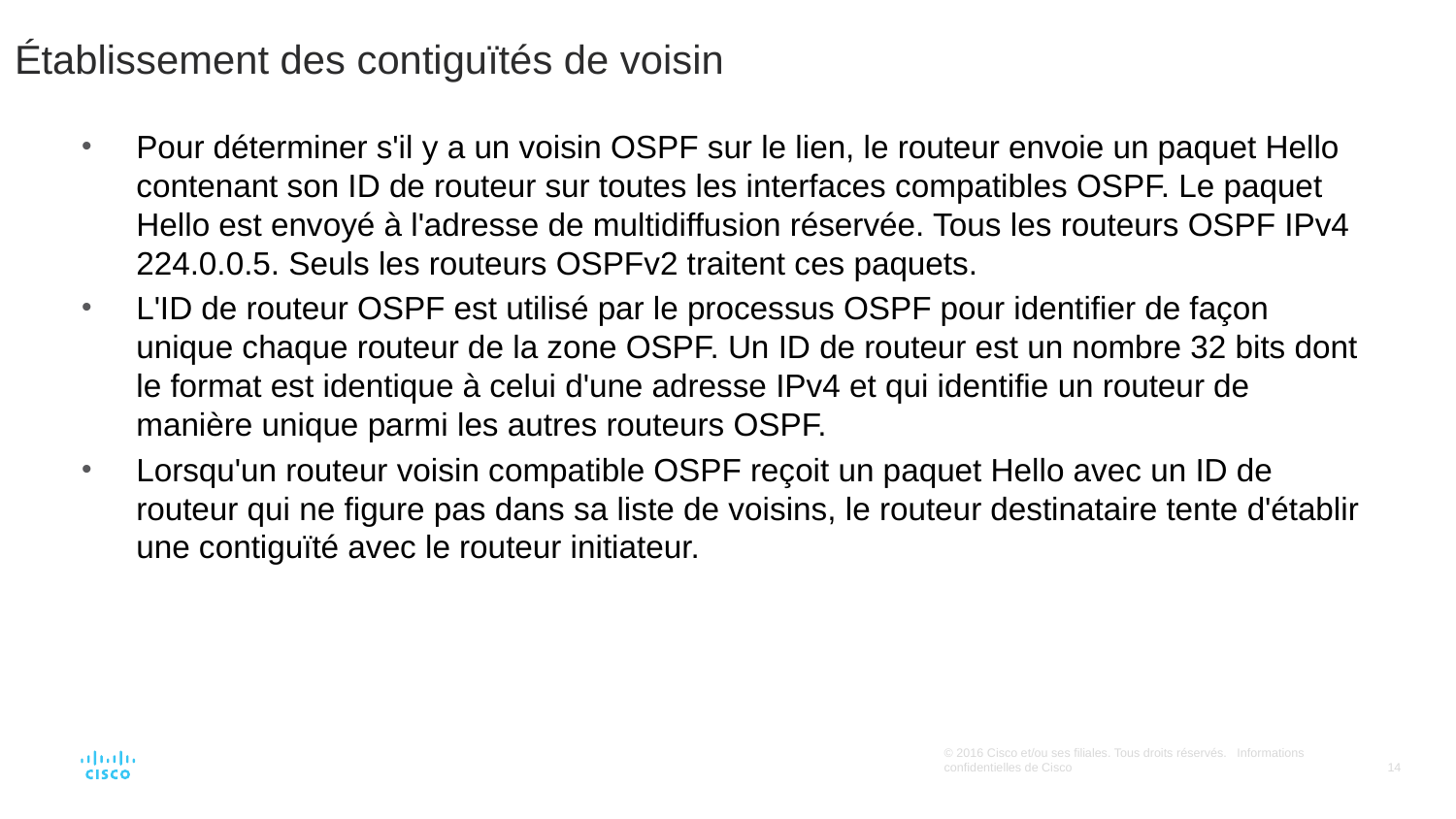

# Établissement des contiguïtés de voisin
Pour déterminer s'il y a un voisin OSPF sur le lien, le routeur envoie un paquet Hello contenant son ID de routeur sur toutes les interfaces compatibles OSPF. Le paquet Hello est envoyé à l'adresse de multidiffusion réservée. Tous les routeurs OSPF IPv4 224.0.0.5. Seuls les routeurs OSPFv2 traitent ces paquets.
L'ID de routeur OSPF est utilisé par le processus OSPF pour identifier de façon unique chaque routeur de la zone OSPF. Un ID de routeur est un nombre 32 bits dont le format est identique à celui d'une adresse IPv4 et qui identifie un routeur de manière unique parmi les autres routeurs OSPF.
Lorsqu'un routeur voisin compatible OSPF reçoit un paquet Hello avec un ID de routeur qui ne figure pas dans sa liste de voisins, le routeur destinataire tente d'établir une contiguïté avec le routeur initiateur.